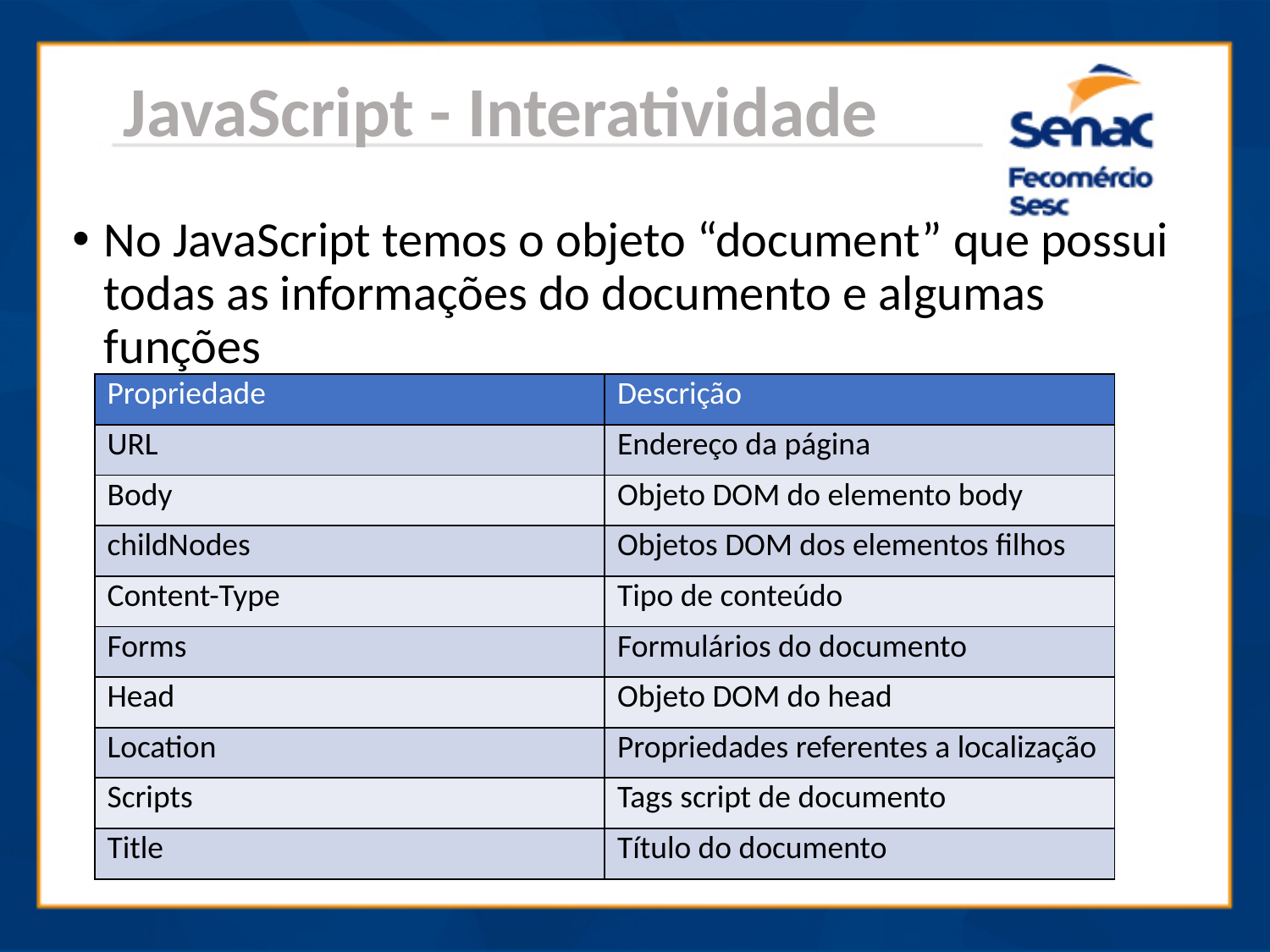

JavaScript - Interatividade
No JavaScript temos o objeto “document” que possui todas as informações do documento e algumas funções
| Propriedade | Descrição |
| --- | --- |
| URL | Endereço da página |
| Body | Objeto DOM do elemento body |
| childNodes | Objetos DOM dos elementos filhos |
| Content-Type | Tipo de conteúdo |
| Forms | Formulários do documento |
| Head | Objeto DOM do head |
| Location | Propriedades referentes a localização |
| Scripts | Tags script de documento |
| Title | Título do documento |